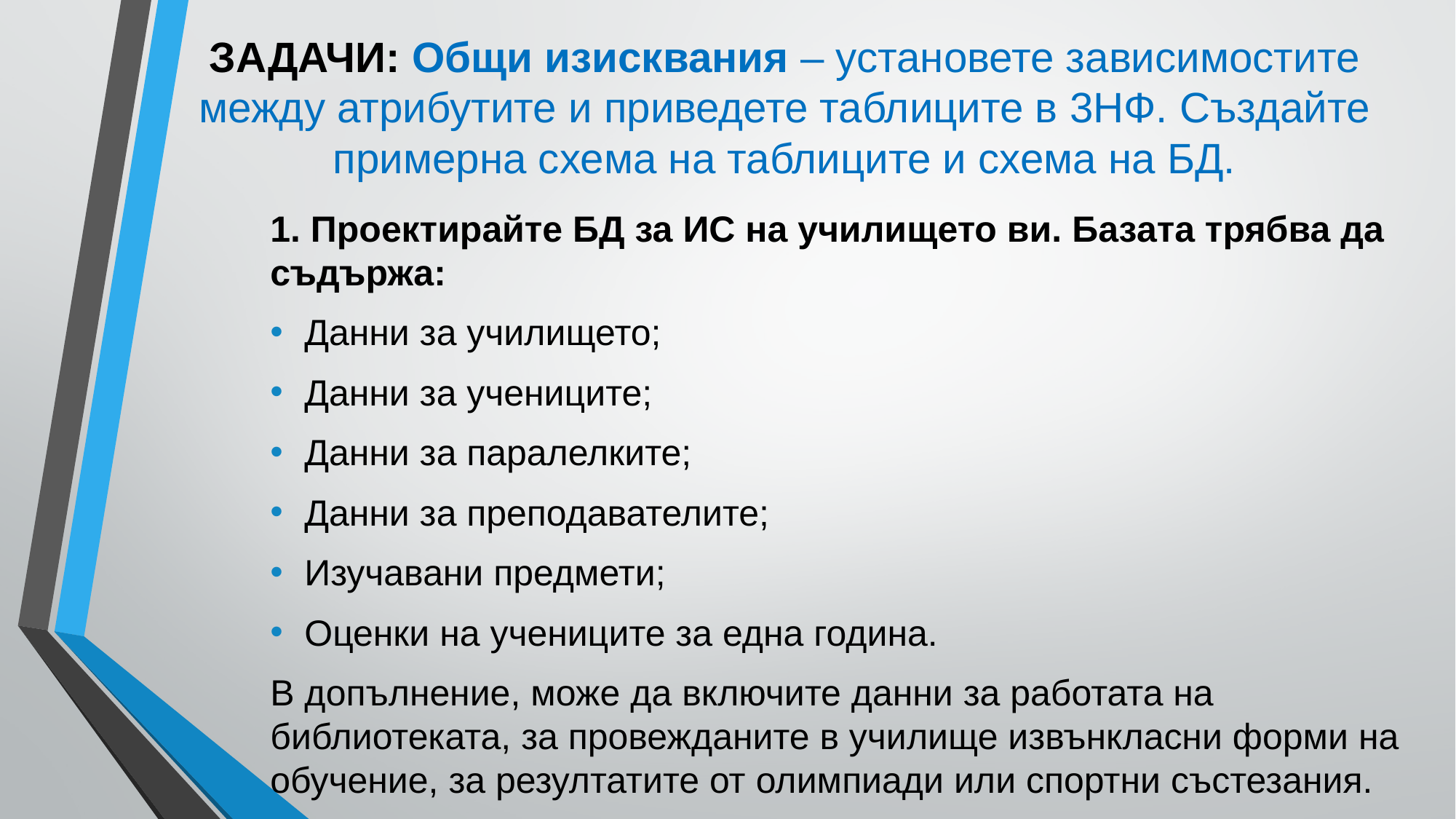

# ЗАДАЧИ: Общи изисквания – установете зависимостите между атрибутите и приведете таблиците в 3НФ. Създайте примерна схема на таблиците и схема на БД.
1. Проектирайте БД за ИС на училището ви. Базата трябва да съдържа:
Данни за училището;
Данни за учениците;
Данни за паралелките;
Данни за преподавателите;
Изучавани предмети;
Оценки на учениците за една година.
В допълнение, може да включите данни за работата на библиотеката, за провежданите в училище извънкласни форми на обучение, за резултатите от олимпиади или спортни състезания.